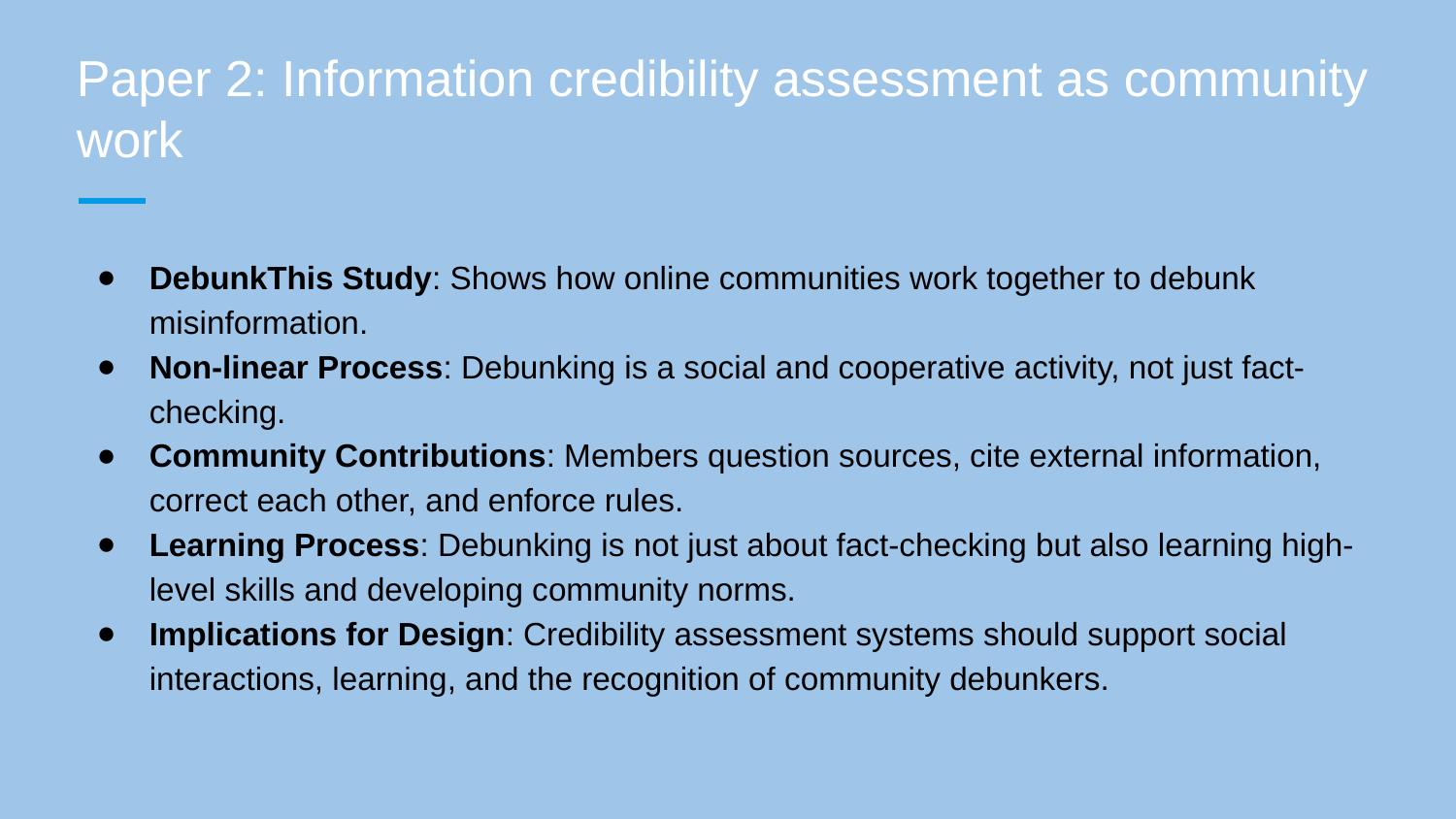

# Paper 2: Information credibility assessment as community work
DebunkThis Study: Shows how online communities work together to debunk misinformation.
Non-linear Process: Debunking is a social and cooperative activity, not just fact-checking.
Community Contributions: Members question sources, cite external information, correct each other, and enforce rules.
Learning Process: Debunking is not just about fact-checking but also learning high-level skills and developing community norms.
Implications for Design: Credibility assessment systems should support social interactions, learning, and the recognition of community debunkers.